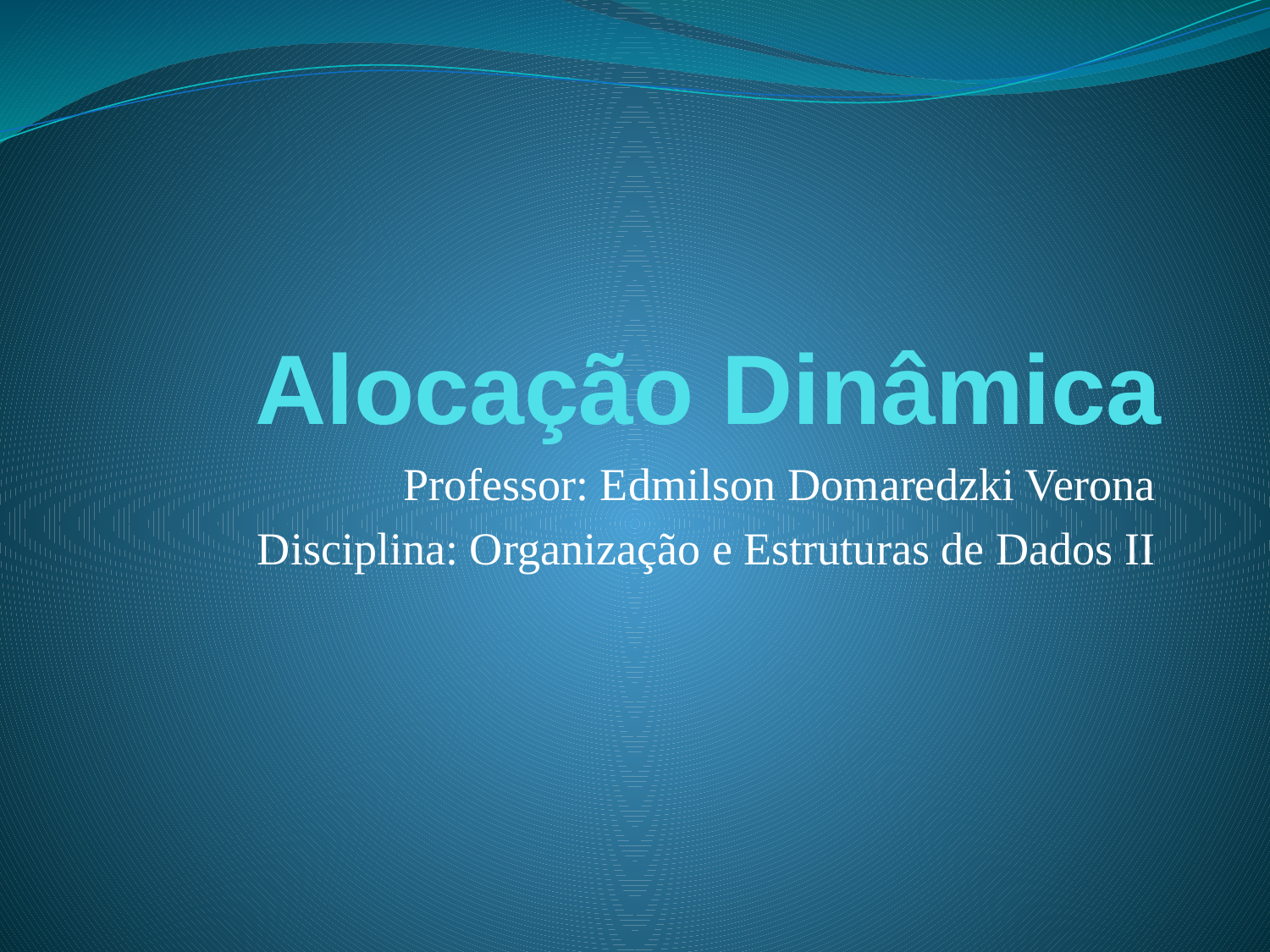

# Alocação Dinâmica
Professor: Edmilson Domaredzki Verona
Disciplina: Organização e Estruturas de Dados II